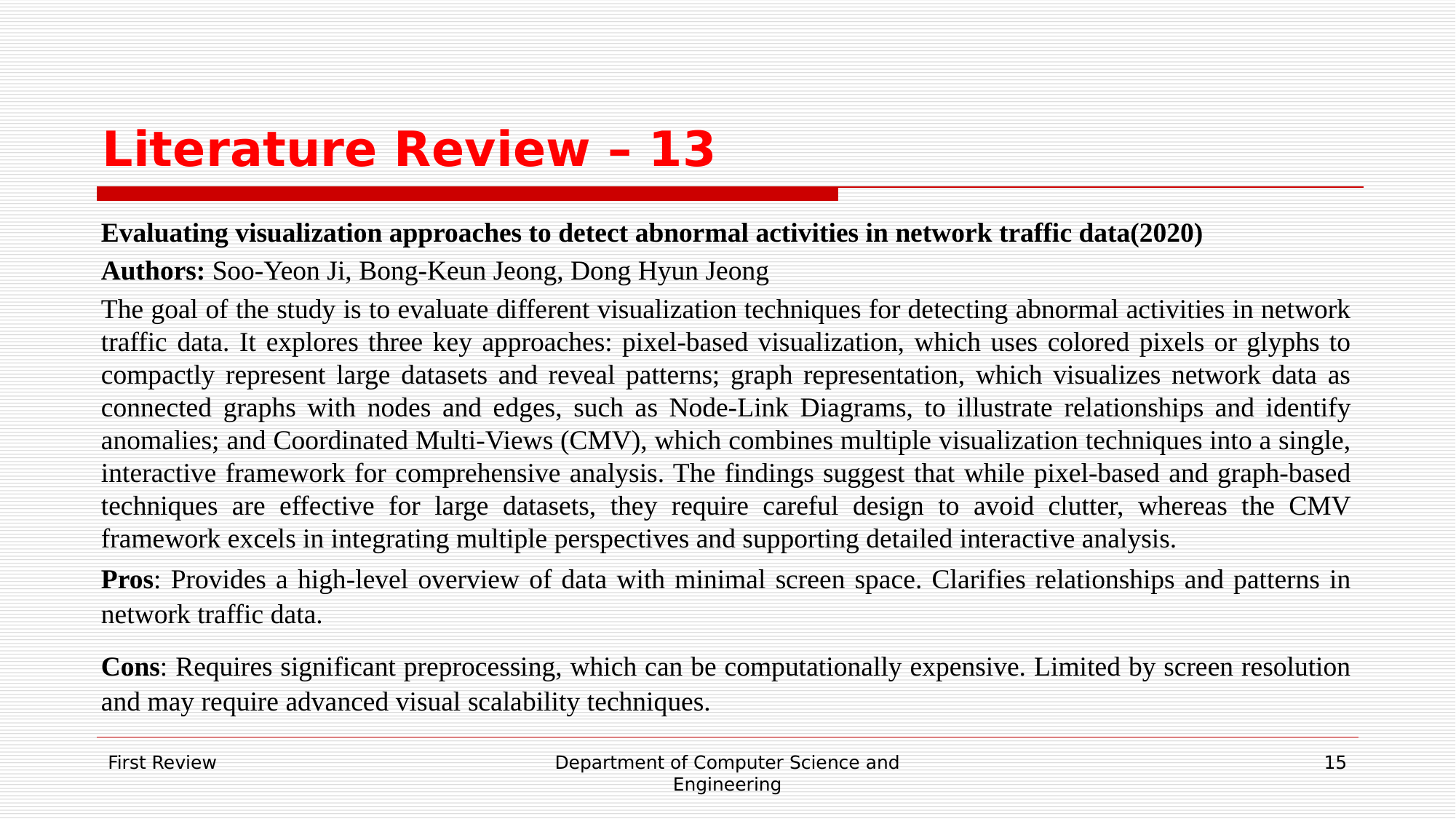

# Literature Review – 13
Evaluating visualization approaches to detect abnormal activities in network traffic data(2020)
Authors: Soo-Yeon Ji, Bong-Keun Jeong, Dong Hyun Jeong
The goal of the study is to evaluate different visualization techniques for detecting abnormal activities in network traffic data. It explores three key approaches: pixel-based visualization, which uses colored pixels or glyphs to compactly represent large datasets and reveal patterns; graph representation, which visualizes network data as connected graphs with nodes and edges, such as Node-Link Diagrams, to illustrate relationships and identify anomalies; and Coordinated Multi-Views (CMV), which combines multiple visualization techniques into a single, interactive framework for comprehensive analysis. The findings suggest that while pixel-based and graph-based techniques are effective for large datasets, they require careful design to avoid clutter, whereas the CMV framework excels in integrating multiple perspectives and supporting detailed interactive analysis.
Pros: Provides a high-level overview of data with minimal screen space. Clarifies relationships and patterns in network traffic data.
Cons: Requires significant preprocessing, which can be computationally expensive. Limited by screen resolution and may require advanced visual scalability techniques.

First Review
Department of Computer Science and Engineering
15